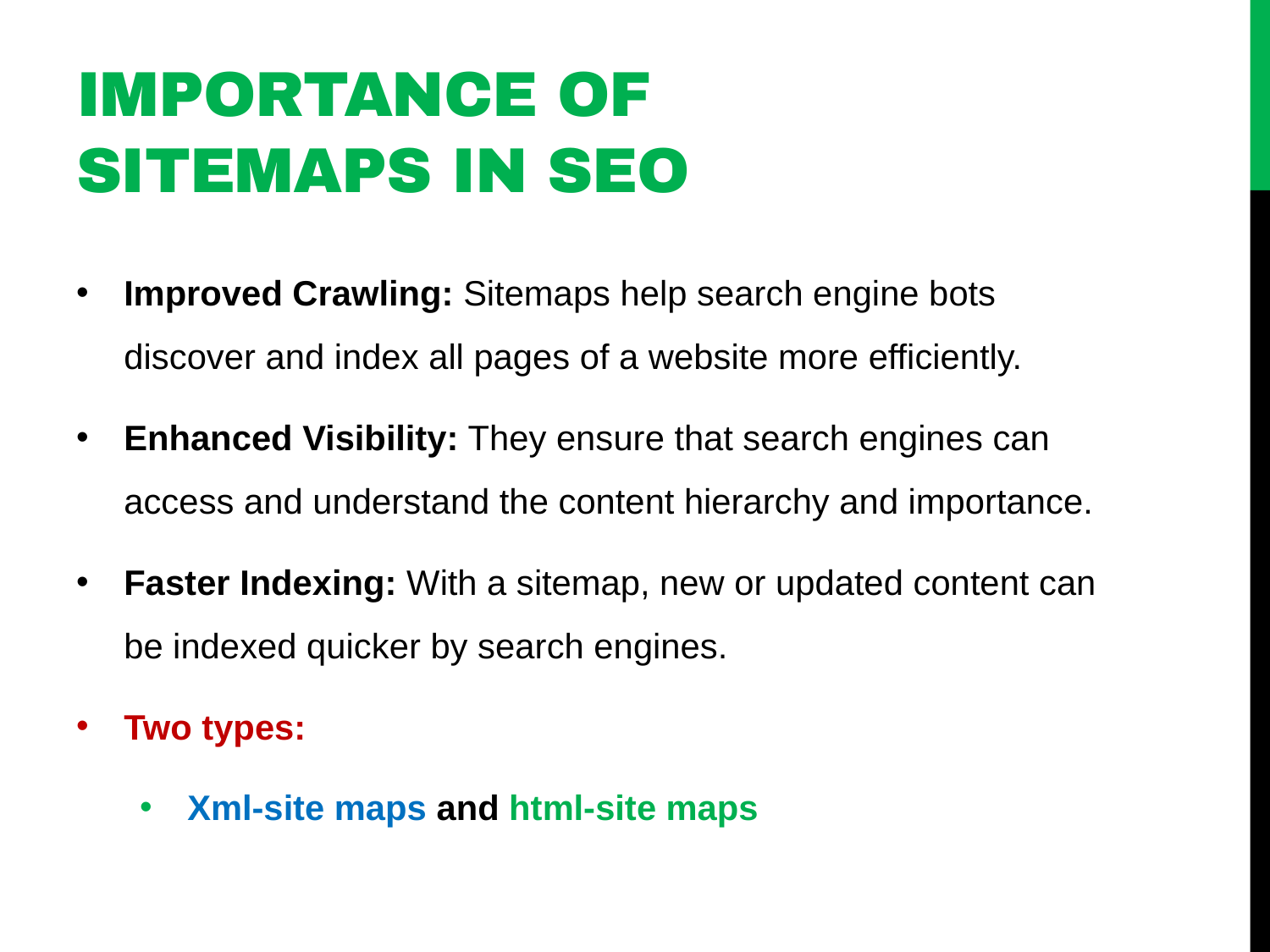

# Importance of Sitemaps in SEO
Improved Crawling: Sitemaps help search engine bots discover and index all pages of a website more efficiently.
Enhanced Visibility: They ensure that search engines can access and understand the content hierarchy and importance.
Faster Indexing: With a sitemap, new or updated content can be indexed quicker by search engines.
Two types:
Xml-site maps and html-site maps